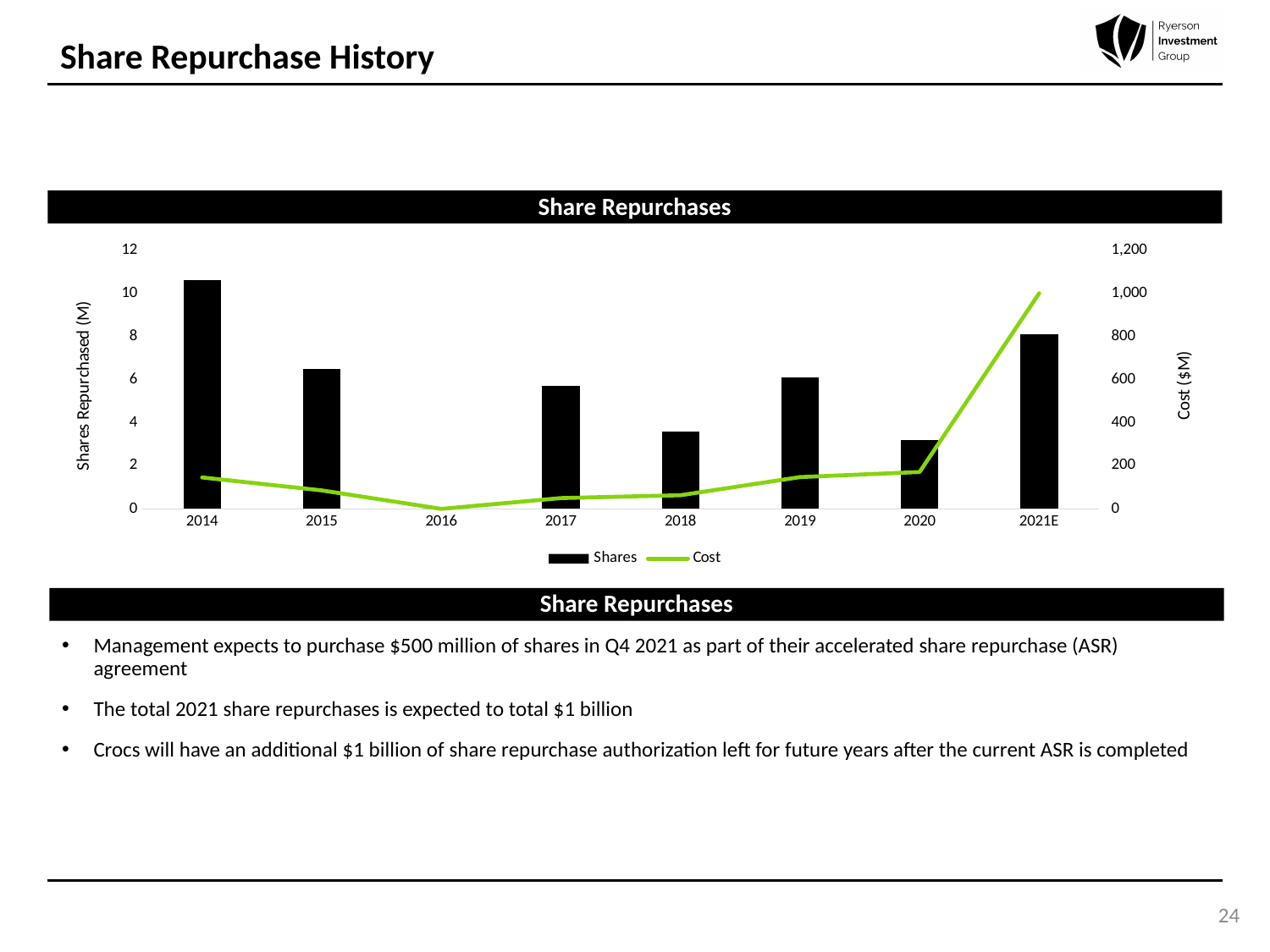

# Share Repurchase History
Share Repurchases

### Chart

| Category | Shares | Cost |
|---|---|---|
| 2014 | 10.6 | 145.6 |
| 2015 | 6.5 | 85.7 |
| 2016 | 0.0 | 0.0 |
| 2017 | 5.7 | 50.0 |
| 2018 | 3.6 | 63.1 |
| 2019 | 6.1 | 147.2 |
| 2020 | 3.2 | 170.8 |
| 2021E | 8.1 | 1000.0 |
Share Repurchases
Management expects to purchase $500 million of shares in Q4 2021 as part of their accelerated share repurchase (ASR) agreement
The total 2021 share repurchases is expected to total $1 billion
Crocs will have an additional $1 billion of share repurchase authorization left for future years after the current ASR is completed
24